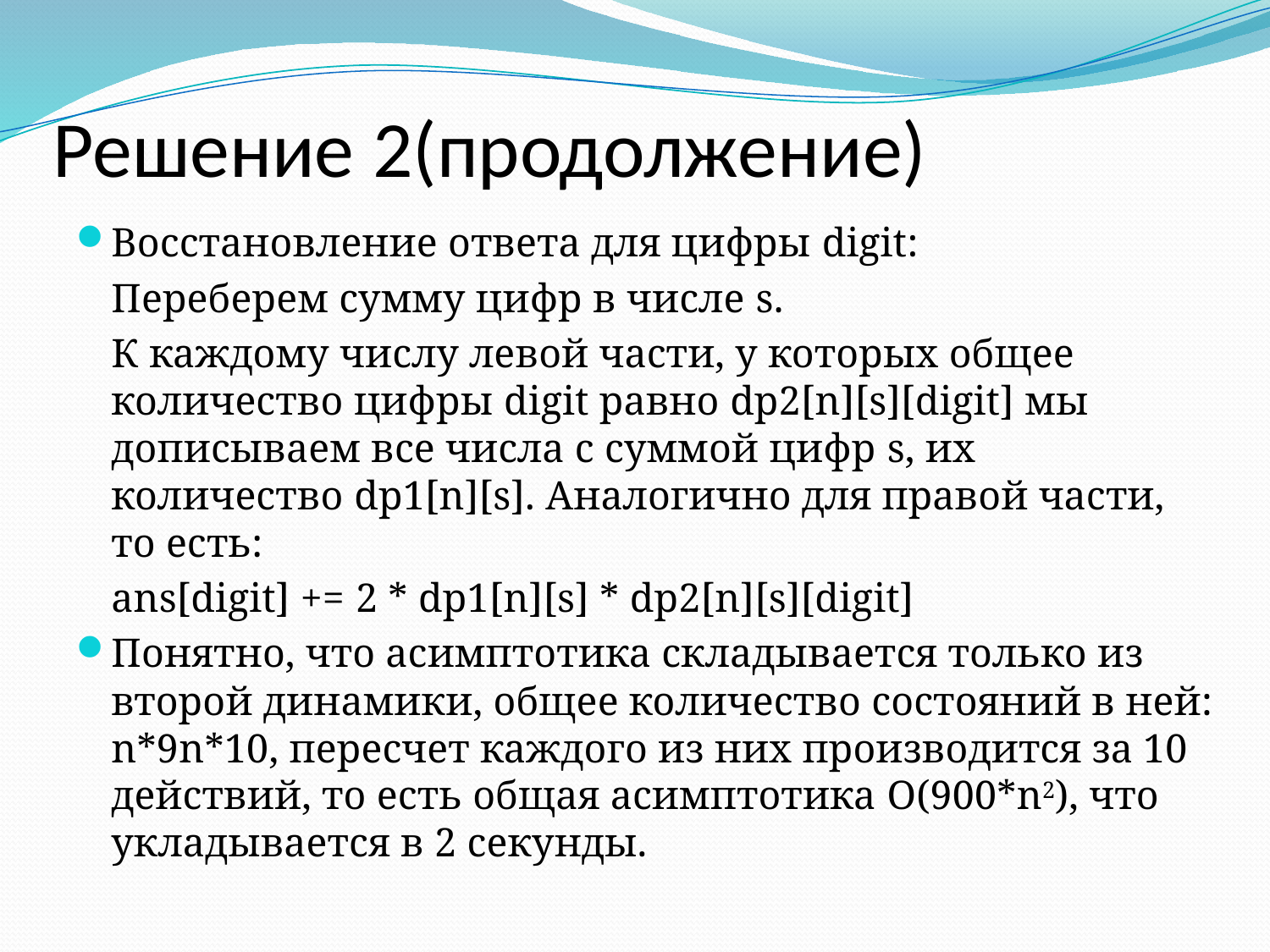

# Решение 2(продолжение)
Восстановление ответа для цифры digit:
	Переберем сумму цифр в числе s.
	К каждому числу левой части, у которых общее количество цифры digit равно dp2[n][s][digit] мы дописываем все числа с суммой цифр s, их количество dp1[n][s]. Аналогично для правой части, то есть:
	ans[digit] += 2 * dp1[n][s] * dp2[n][s][digit]
Понятно, что асимптотика складывается только из второй динамики, общее количество состояний в ней: n*9n*10, пересчет каждого из них производится за 10 действий, то есть общая асимптотика O(900*n2), что укладывается в 2 секунды.